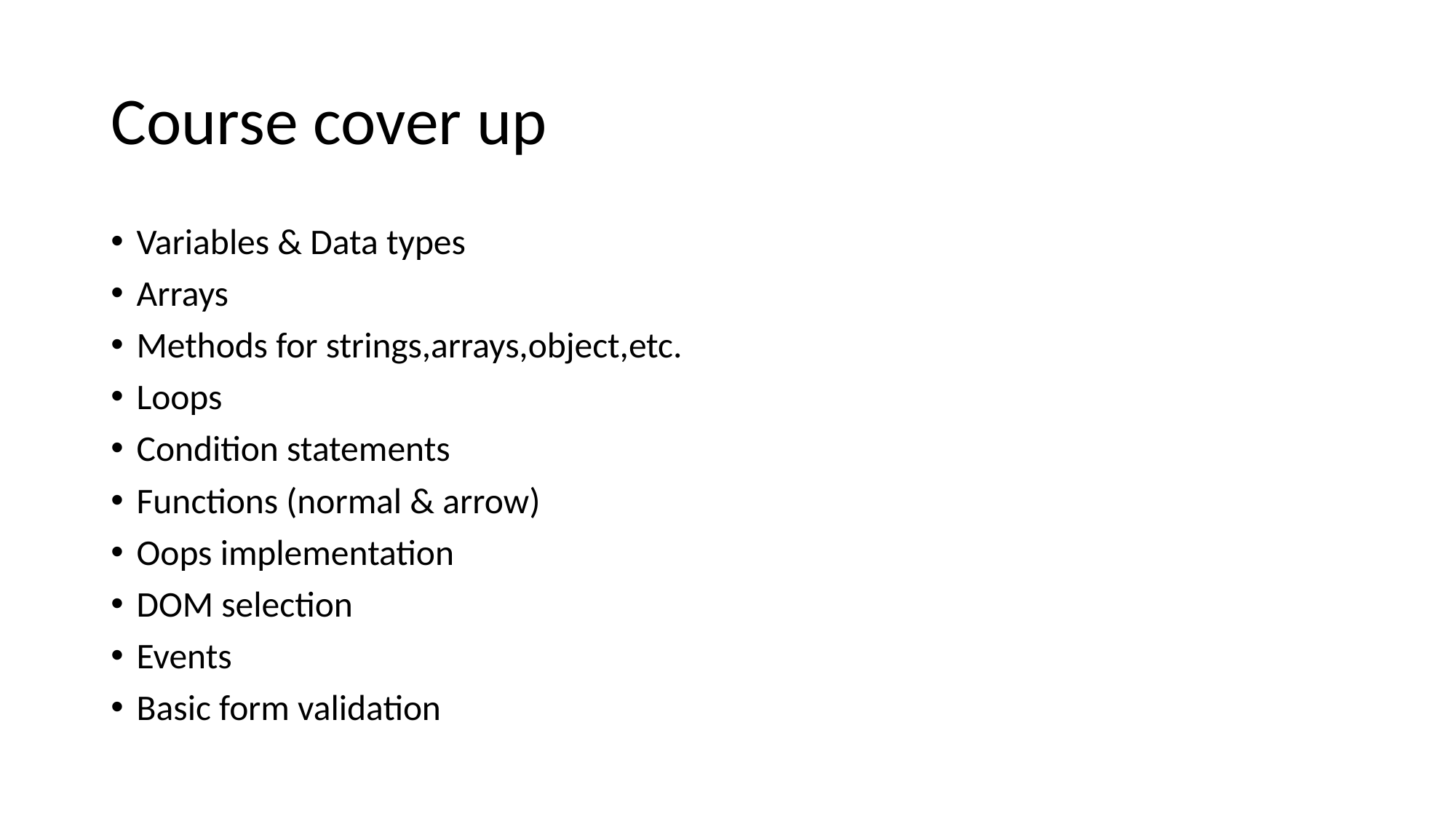

Course cover up
Variables & Data types
Arrays
Methods for strings,arrays,object,etc.
Loops
Condition statements
Functions (normal & arrow)
Oops implementation
DOM selection
Events
Basic form validation